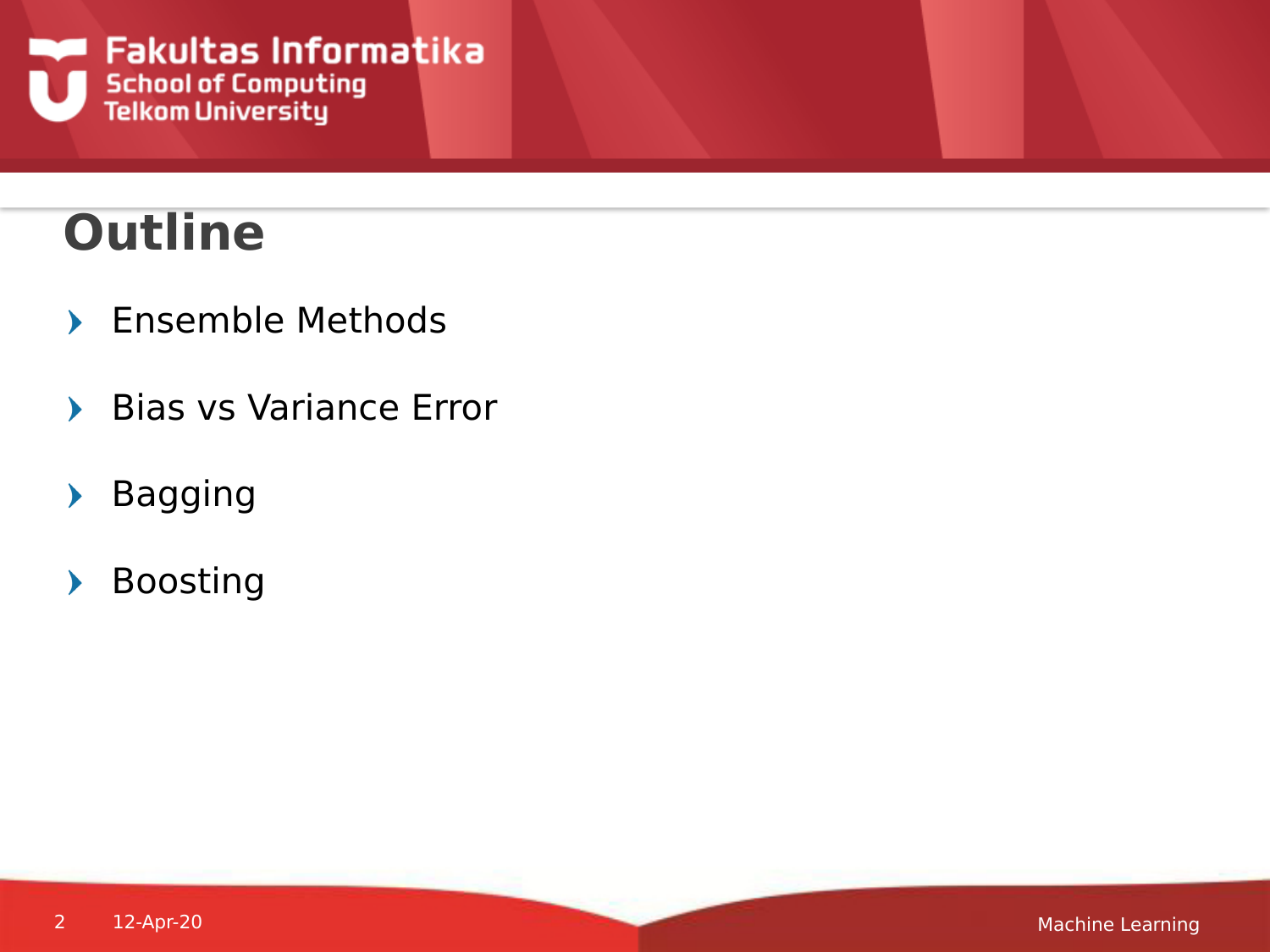

# Outline
Ensemble Methods
Bias vs Variance Error
Bagging
Boosting
Machine Learning
2
12-Apr-20